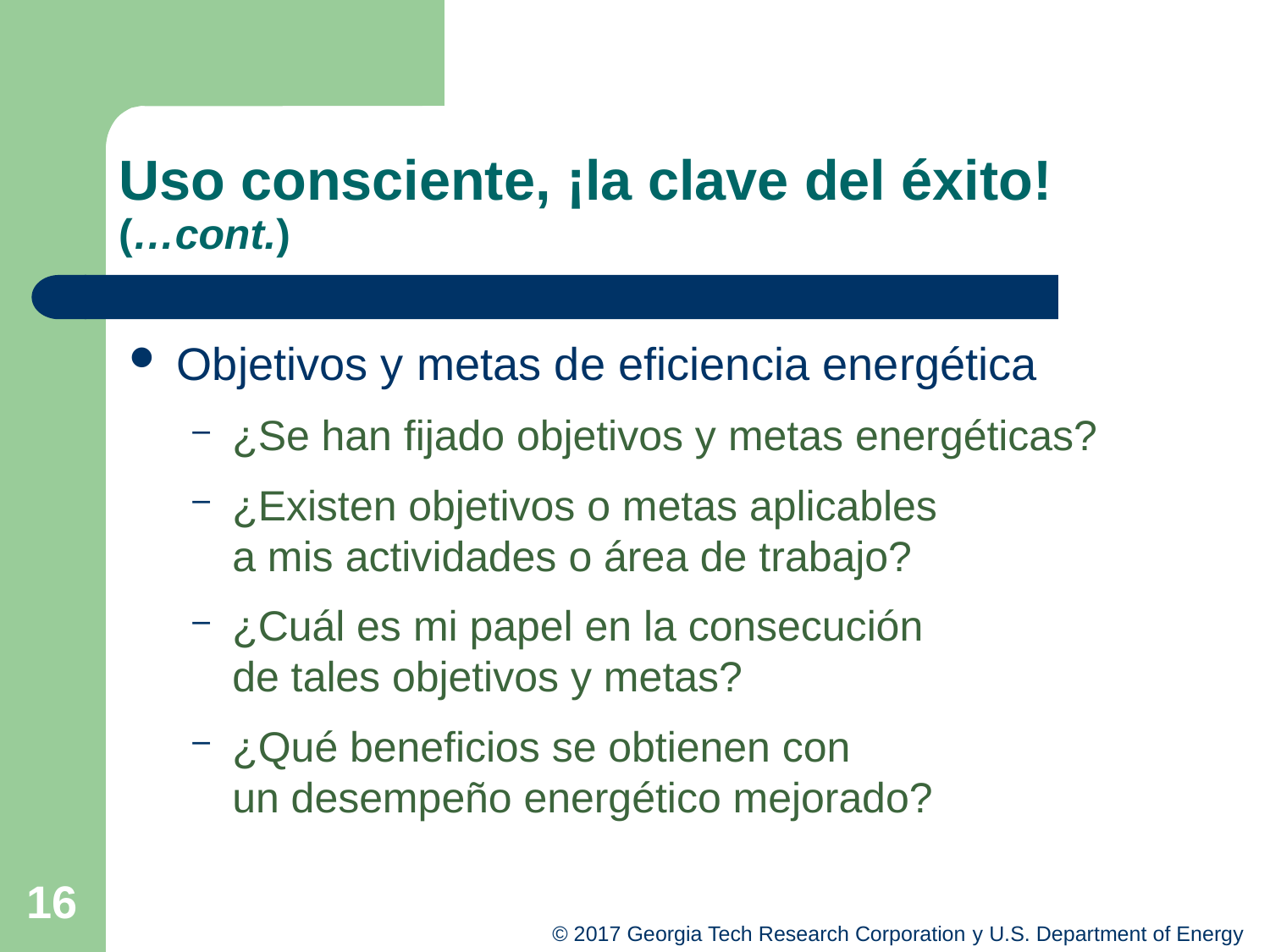

# Uso consciente, ¡la clave del éxito! (…cont.)
Objetivos y metas de eficiencia energética
¿Se han fijado objetivos y metas energéticas?
¿Existen objetivos o metas aplicables a mis actividades o área de trabajo?
¿Cuál es mi papel en la consecución de tales objetivos y metas?
¿Qué beneficios se obtienen con un desempeño energético mejorado?
16
© 2017 Georgia Tech Research Corporation y U.S. Department of Energy